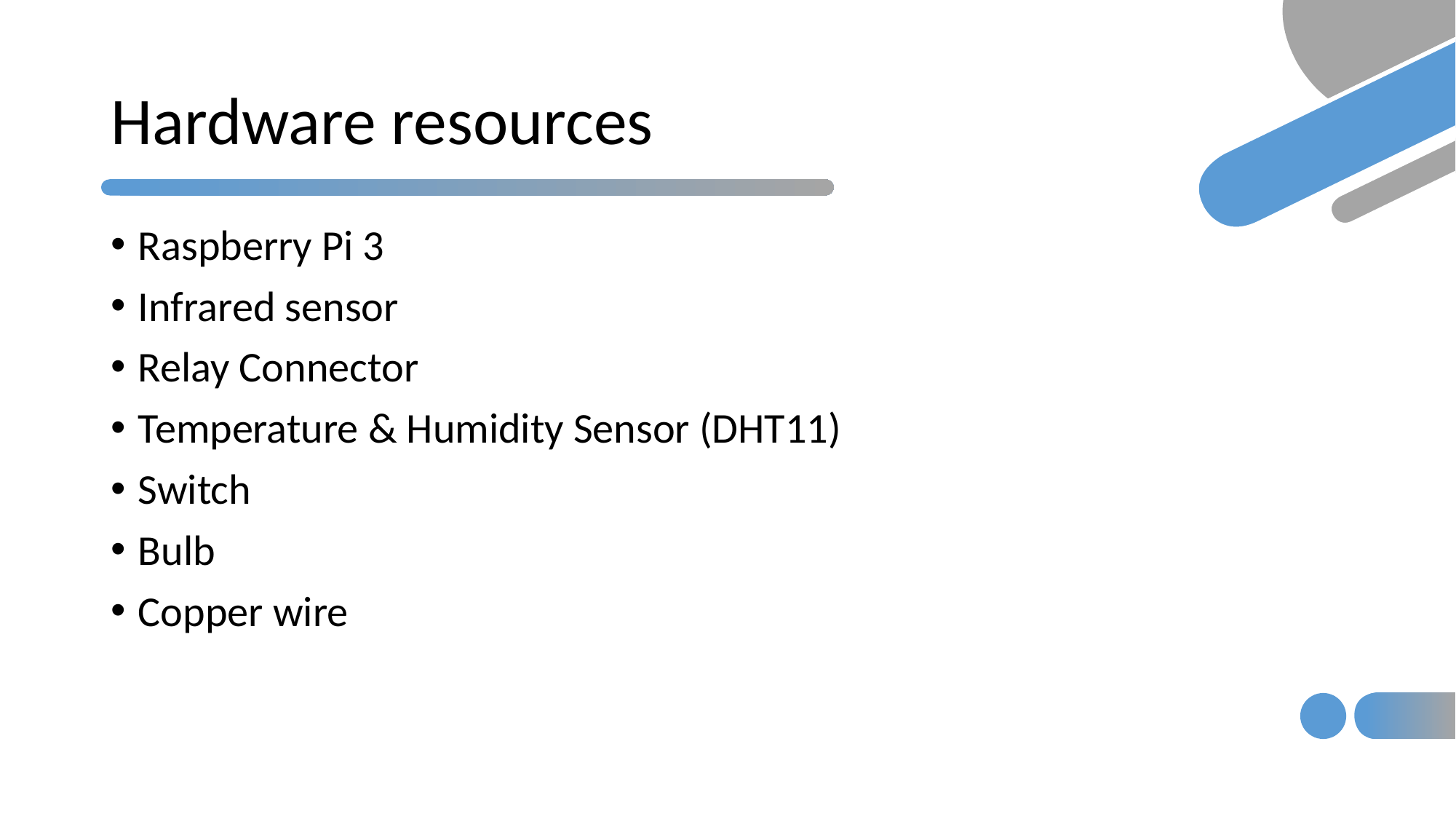

# Hardware resources
Raspberry Pi 3
Infrared sensor
Relay Connector
Temperature & Humidity Sensor (DHT11)
Switch
Bulb
Copper wire